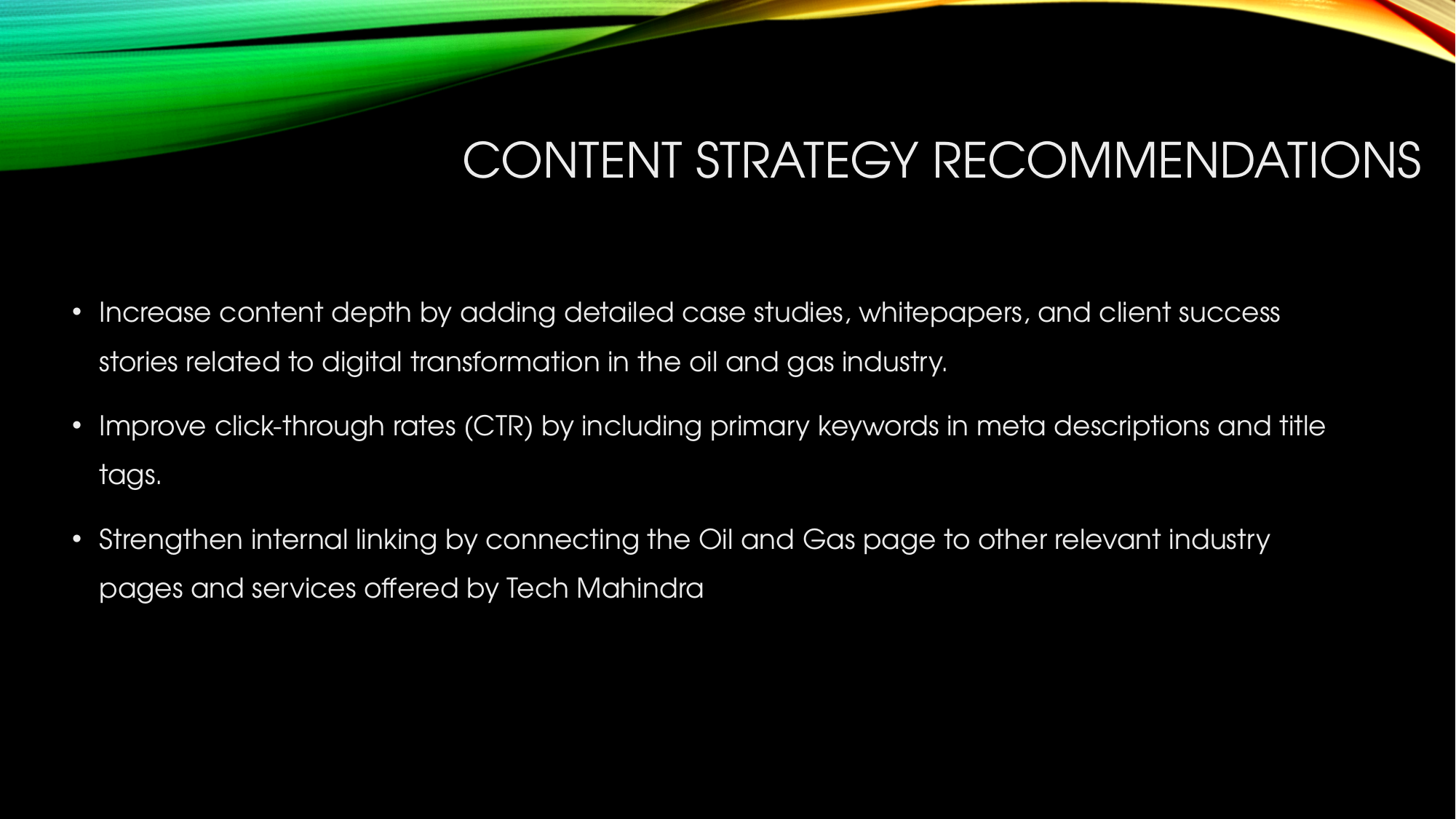

# CONTENT STRATEGY RECOMMENDATIONS
Increase content depth by adding detailed case studies, whitepapers, and client success stories related to digital transformation in the oil and gas industry.
Improve click-through rates (CTR) by including primary keywords in meta descriptions and title tags.
Strengthen internal linking by connecting the Oil and Gas page to other relevant industry pages and services offered by Tech Mahindra